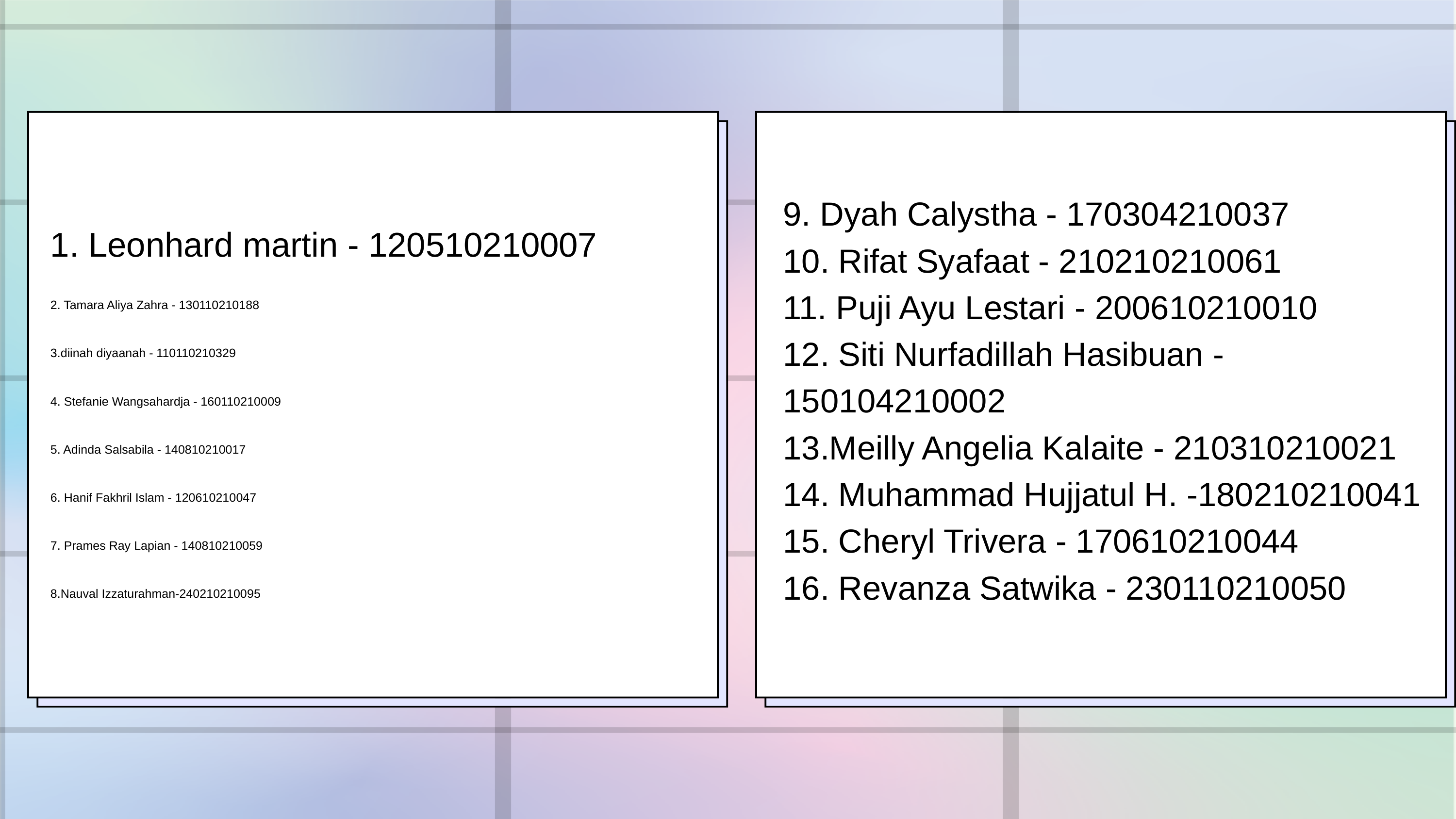

9. Dyah Calystha - 170304210037
10. Rifat Syafaat - 210210210061
11. Puji Ayu Lestari - 200610210010
12. Siti Nurfadillah Hasibuan - 150104210002
13.Meilly Angelia Kalaite - 210310210021
14. Muhammad Hujjatul H. -180210210041
15. Cheryl Trivera - 170610210044
16. Revanza Satwika - 230110210050
1. Leonhard martin - 120510210007
2. Tamara Aliya Zahra - 130110210188
3.diinah diyaanah - 110110210329
4. Stefanie Wangsahardja - 160110210009
5. Adinda Salsabila - 140810210017
6. Hanif Fakhril Islam - 120610210047
7. Prames Ray Lapian - 140810210059
8.Nauval Izzaturahman-240210210095